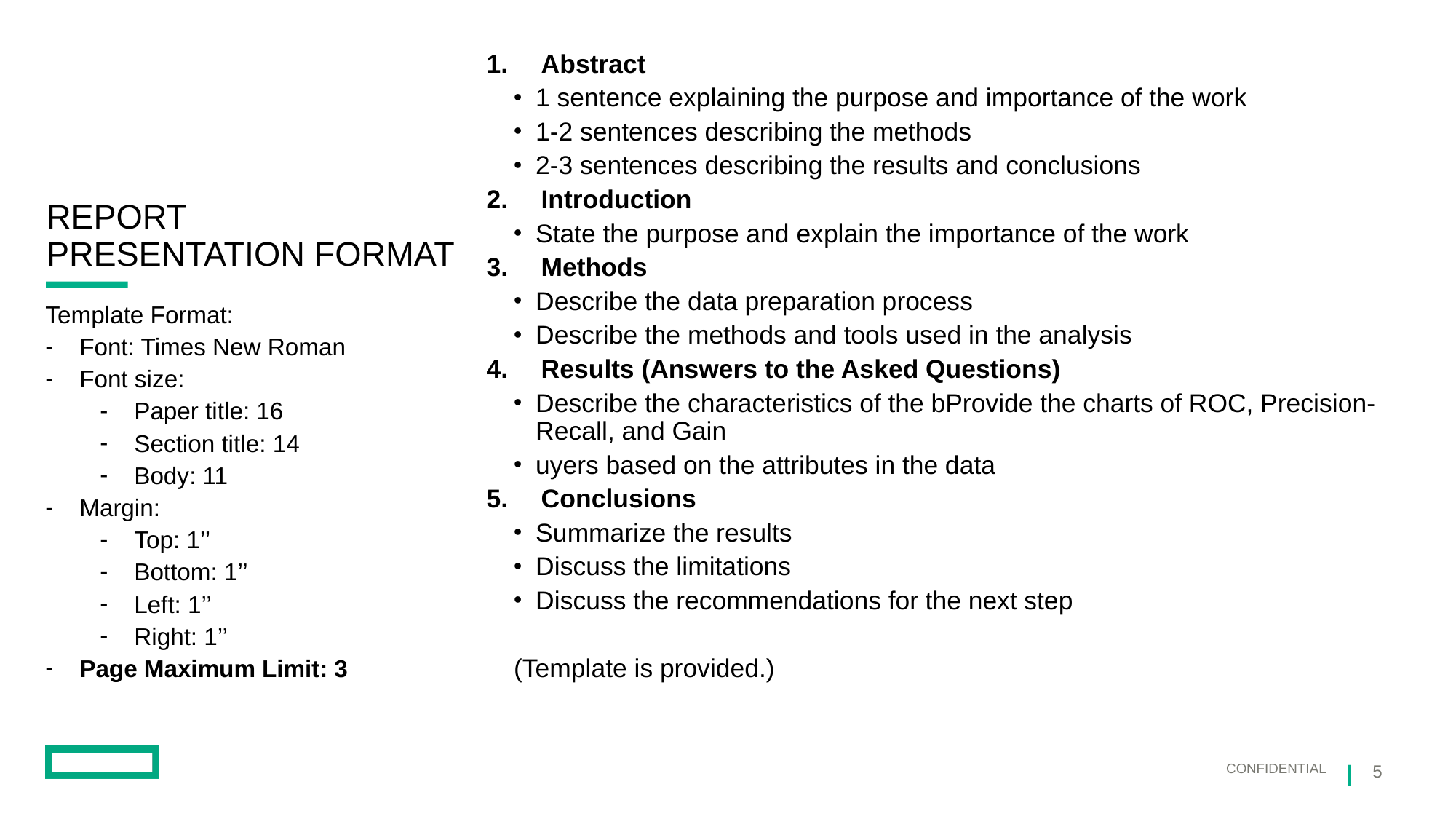

Abstract
1 sentence explaining the purpose and importance of the work
1-2 sentences describing the methods
2-3 sentences describing the results and conclusions
Introduction
State the purpose and explain the importance of the work
Methods
Describe the data preparation process
Describe the methods and tools used in the analysis
Results (Answers to the Asked Questions)
Describe the characteristics of the bProvide the charts of ROC, Precision-Recall, and Gain
uyers based on the attributes in the data
Conclusions
Summarize the results
Discuss the limitations
Discuss the recommendations for the next step

(Template is provided.)

# Report presentation format
Template Format:
Font: Times New Roman
Font size:
Paper title: 16
Section title: 14
Body: 11
Margin:
Top: 1’’
Bottom: 1’’
Left: 1’’
Right: 1’’
Page Maximum Limit: 3
5
Confidential